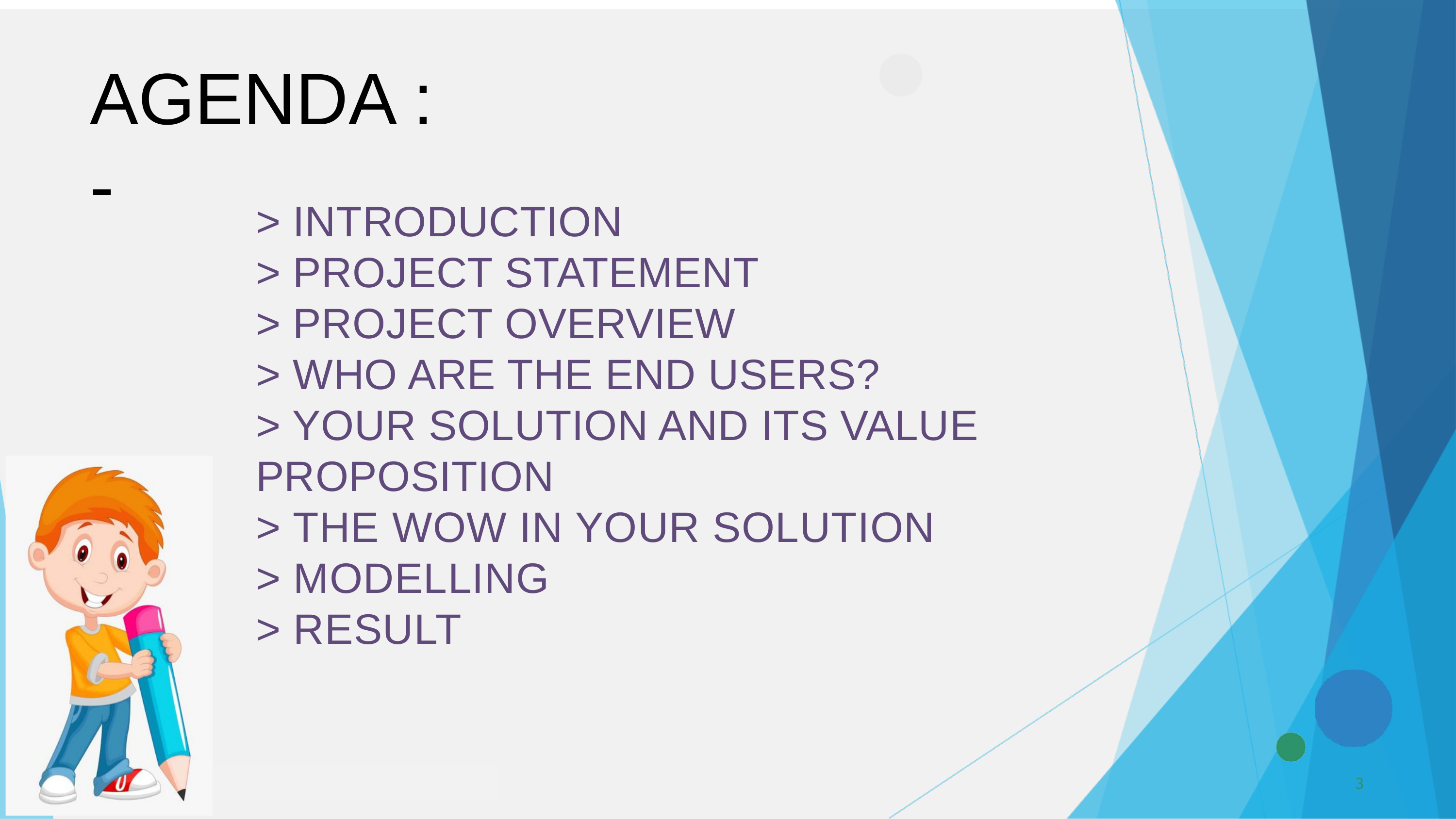

AGENDA :-

> INTRODUCTION
> PROJECT STATEMENT
> PROJECT OVERVIEW
> WHO ARE THE END USERS?
> YOUR SOLUTION AND ITS VALUE  PROPOSITION
> THE WOW IN YOUR SOLUTION
> MODELLING
> RESULT

3
3/21/2024  Annual Review